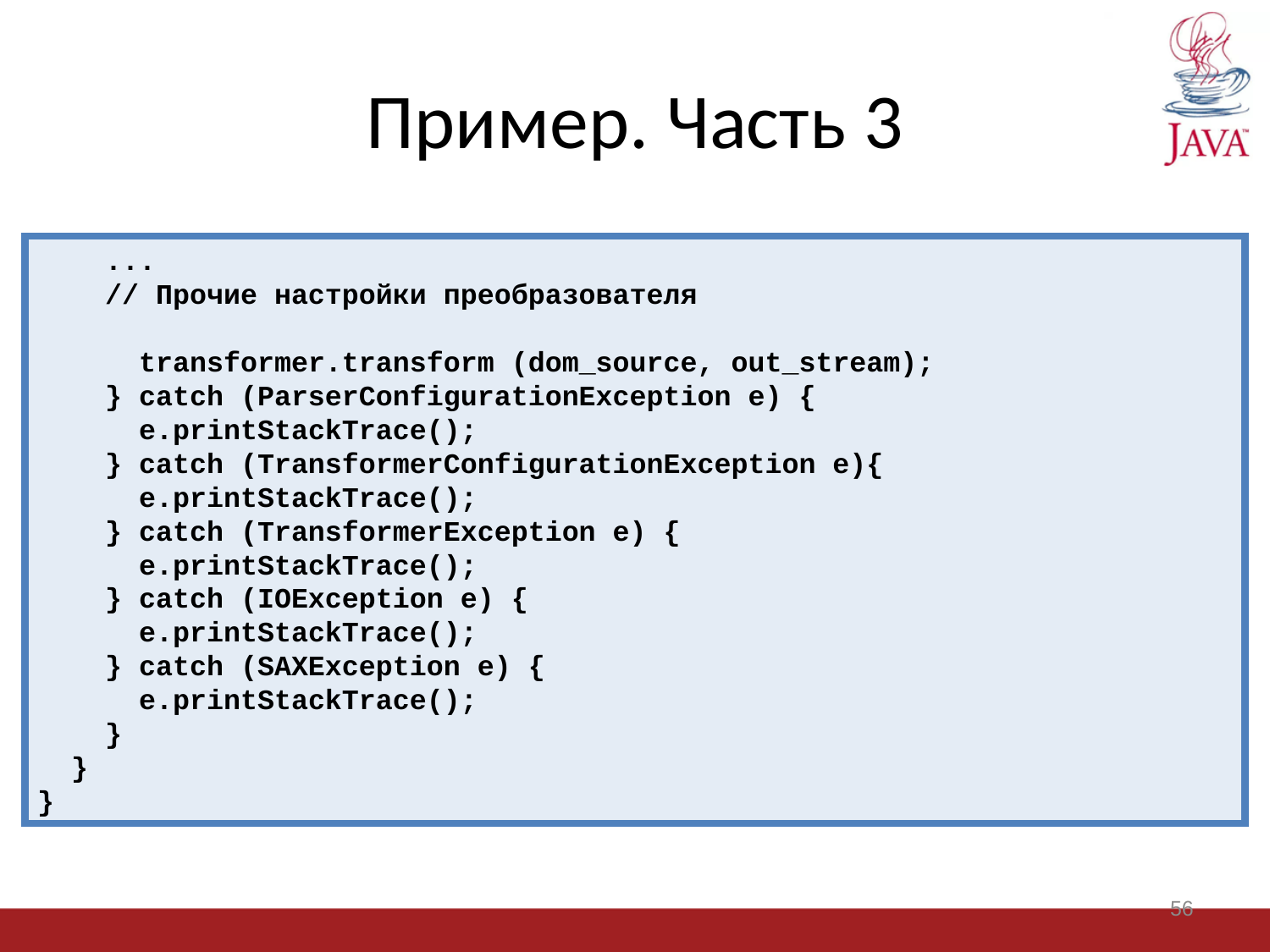

# Пример. Часть 3
    ...
    // Прочие настройки преобразователя

      transformer.transform (dom_source, out_stream);
    } catch (ParserConfigurationException e) {
      e.printStackTrace();
    } catch (TransformerConfigurationException e){
      e.printStackTrace();
    } catch (TransformerException e) {
      e.printStackTrace();
    } catch (IOException e) {
      e.printStackTrace();
    } catch (SAXException e) {
      e.printStackTrace();
    }
  }
}
56